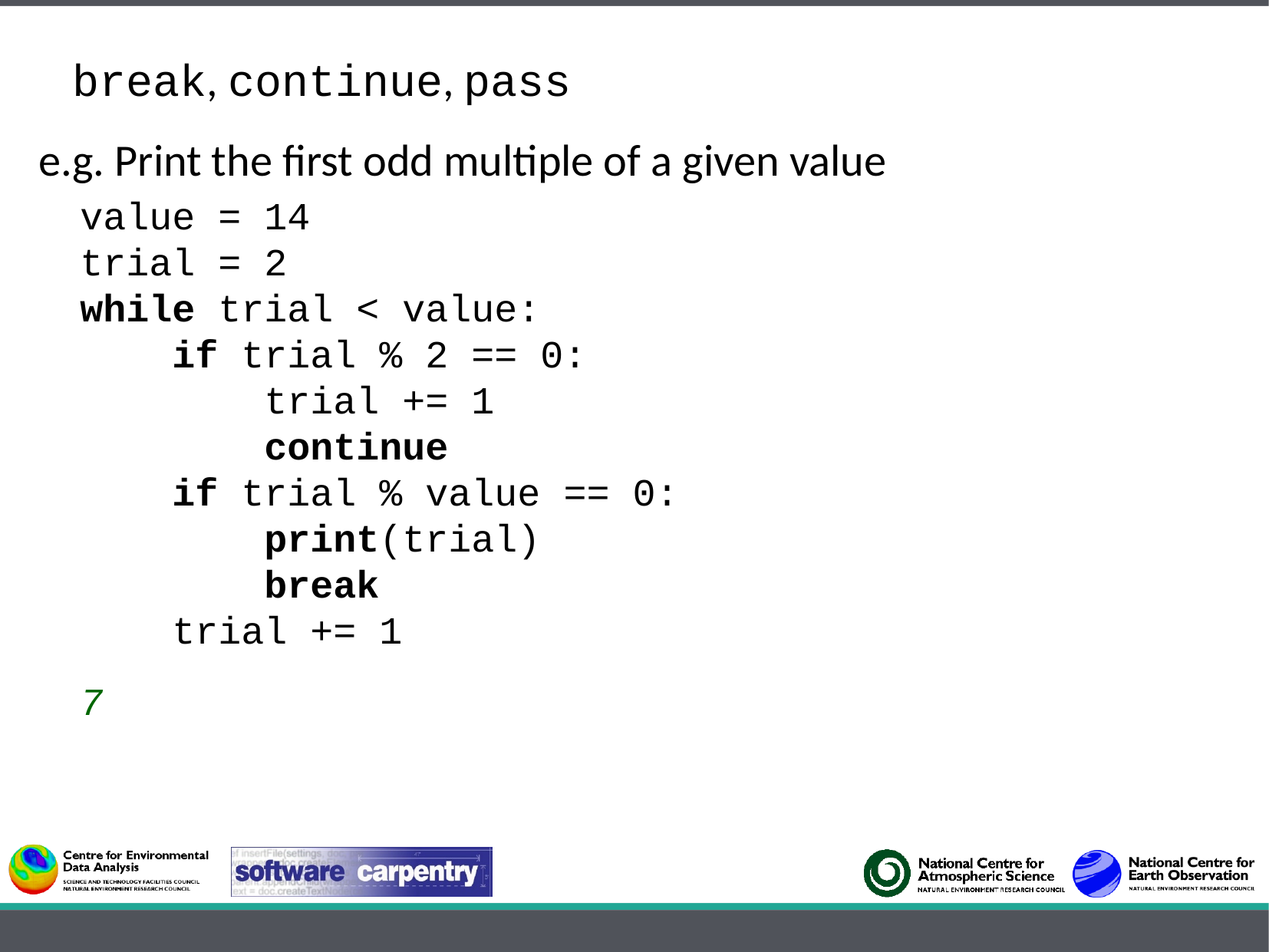

break, continue, pass
e.g. Print the first odd multiple of a given value
value = 14
trial = 2
while trial < value:
    if trial % 2 == 0:
        trial += 1
        continue
    if trial % value == 0:
        print(trial)
        break
    trial += 1

7